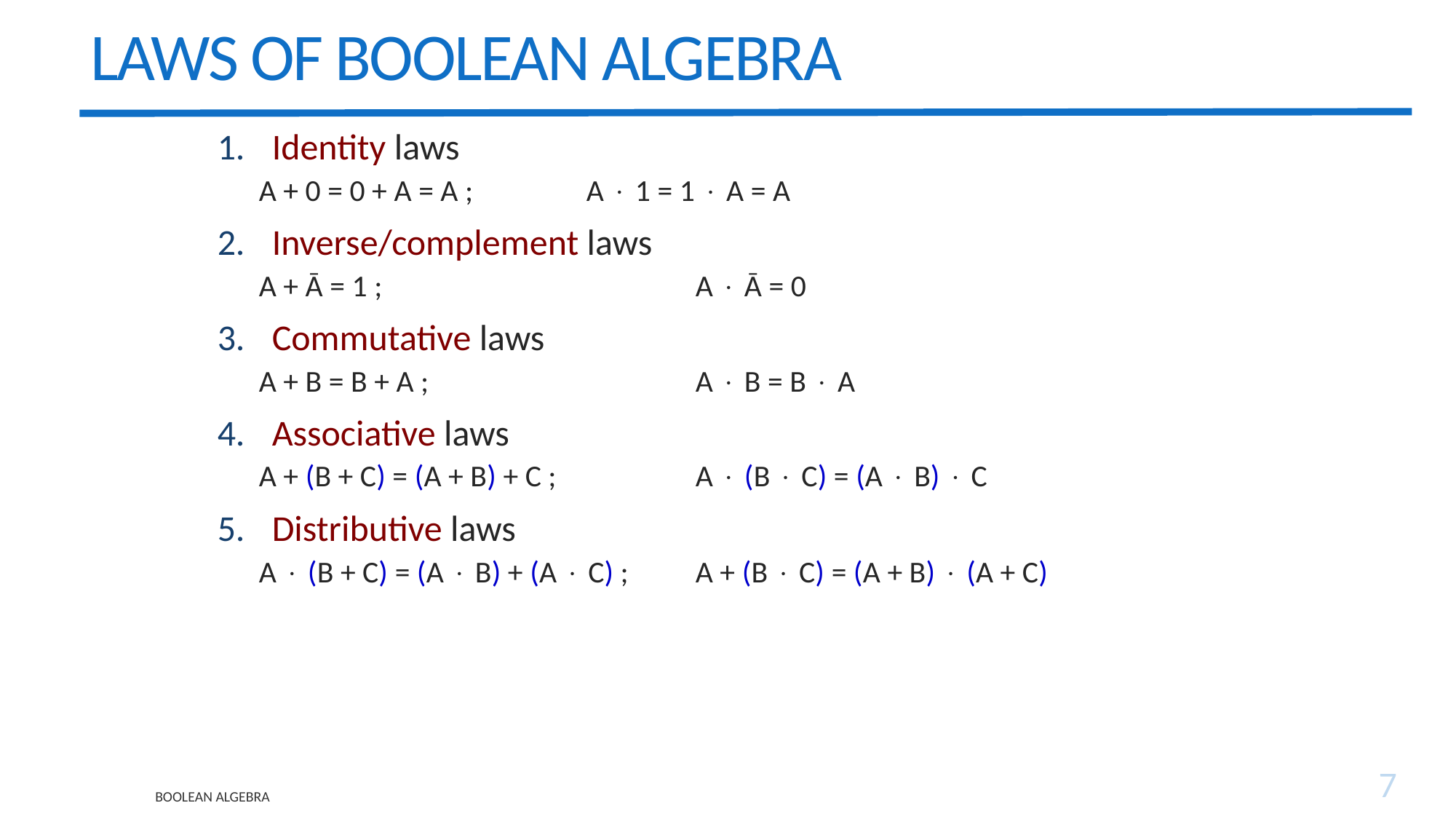

# LAWS OF BOOLEAN ALGEBRA
Identity laws
	A + 0 = 0 + A = A ;		A ⋅ 1 = 1 ⋅ A = A
Inverse/complement laws
	A + Ā = 1 ;			A ⋅ Ā = 0
Commutative laws
	A + B = B + A ;			A ⋅ B = B ⋅ A
Associative laws
	A + (B + C) = (A + B) + C ;		A ⋅ (B ⋅ C) = (A ⋅ B) ⋅ C
Distributive laws
	A ⋅ (B + C) = (A ⋅ B) + (A ⋅ C) ;	A + (B ⋅ C) = (A + B) ⋅ (A + C)
7
Boolean Algebra